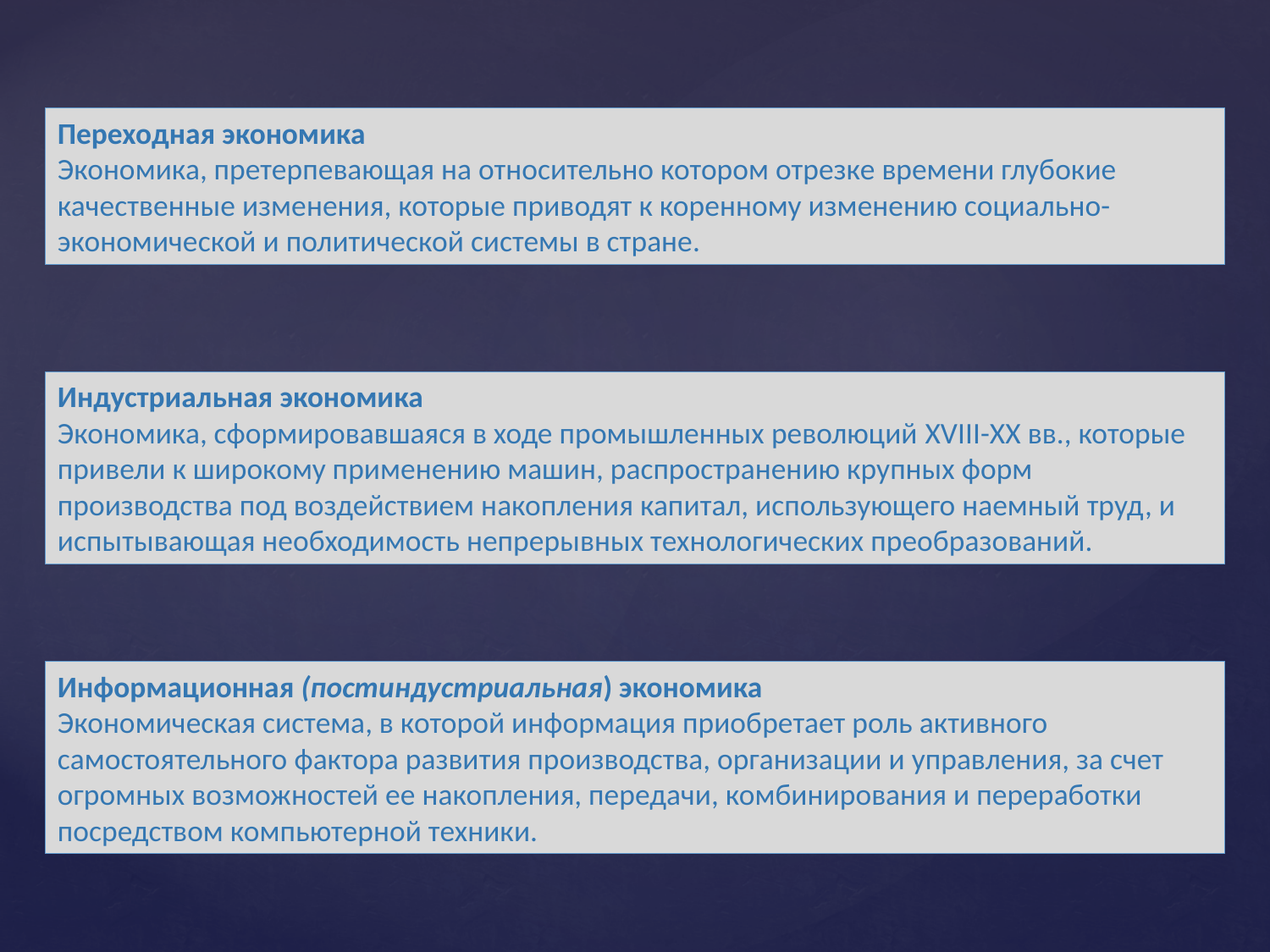

Переходная экономика
Экономика, претерпевающая на относительно котором отрезке времени глубокие качественные изменения, которые приводят к коренному изменению социально-экономической и политической системы в стране.
Индустриальная экономика
Экономика, сформировавшаяся в ходе промышленных революций XVIII-XX вв., которые привели к широкому применению машин, распространению крупных форм производства под воздействием накопления капитал, использующего наемный труд, и испытывающая необходимость непрерывных технологических преобразований.
Информационная (постиндустриальная) экономика
Экономическая система, в которой информация приобретает роль активного самостоятельного фактора развития производства, организации и управления, за счет огромных возможностей ее накопления, передачи, комбинирования и переработки посредством компьютерной техники.